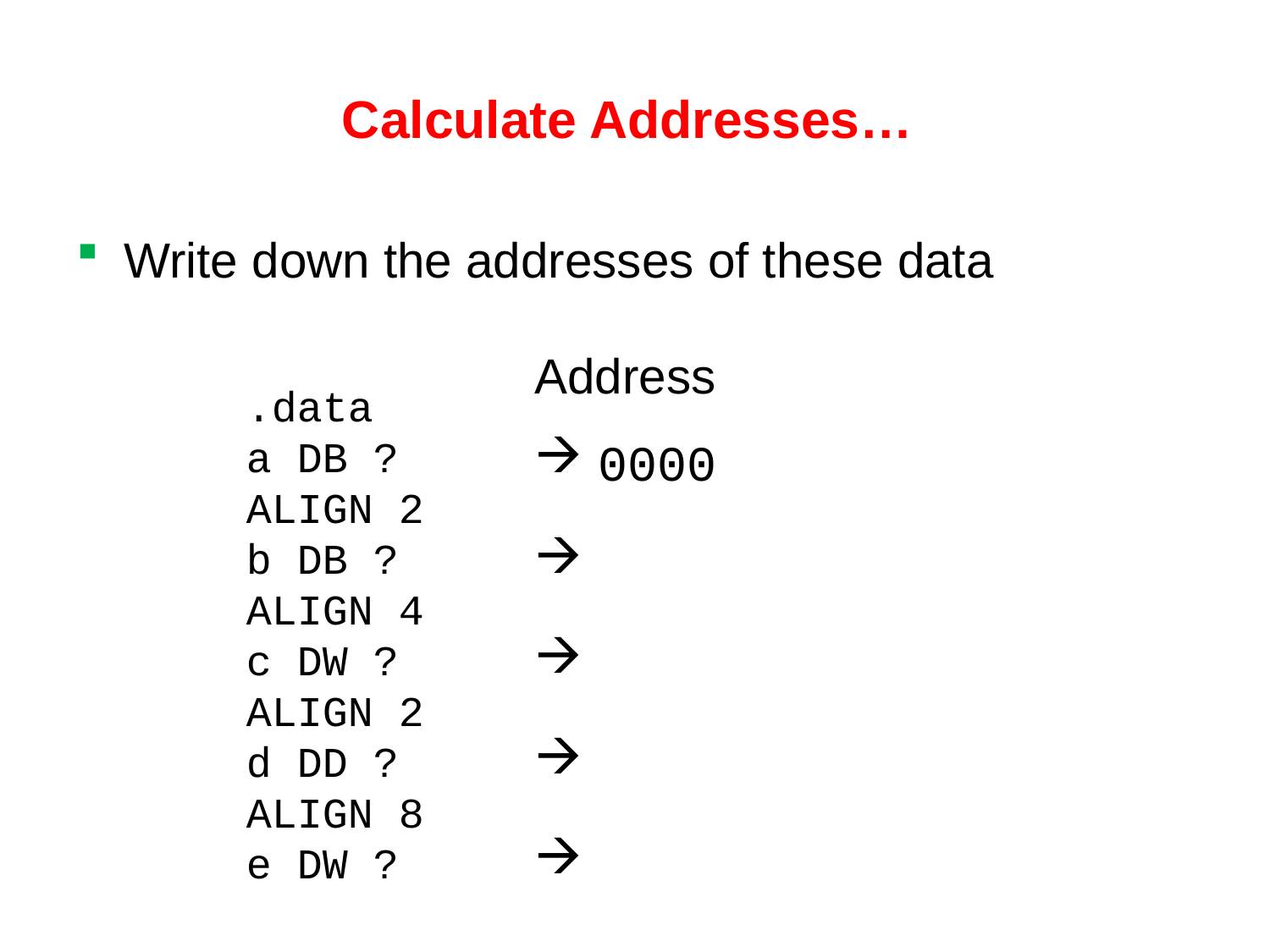

# Calculate Addresses…
Write down the addresses of these data
Address
.data
a DB ?
ALIGN 2
b DB ?
ALIGN 4
c DW ?
ALIGN 2
d DD ?
ALIGN 8
e DW ?
0000